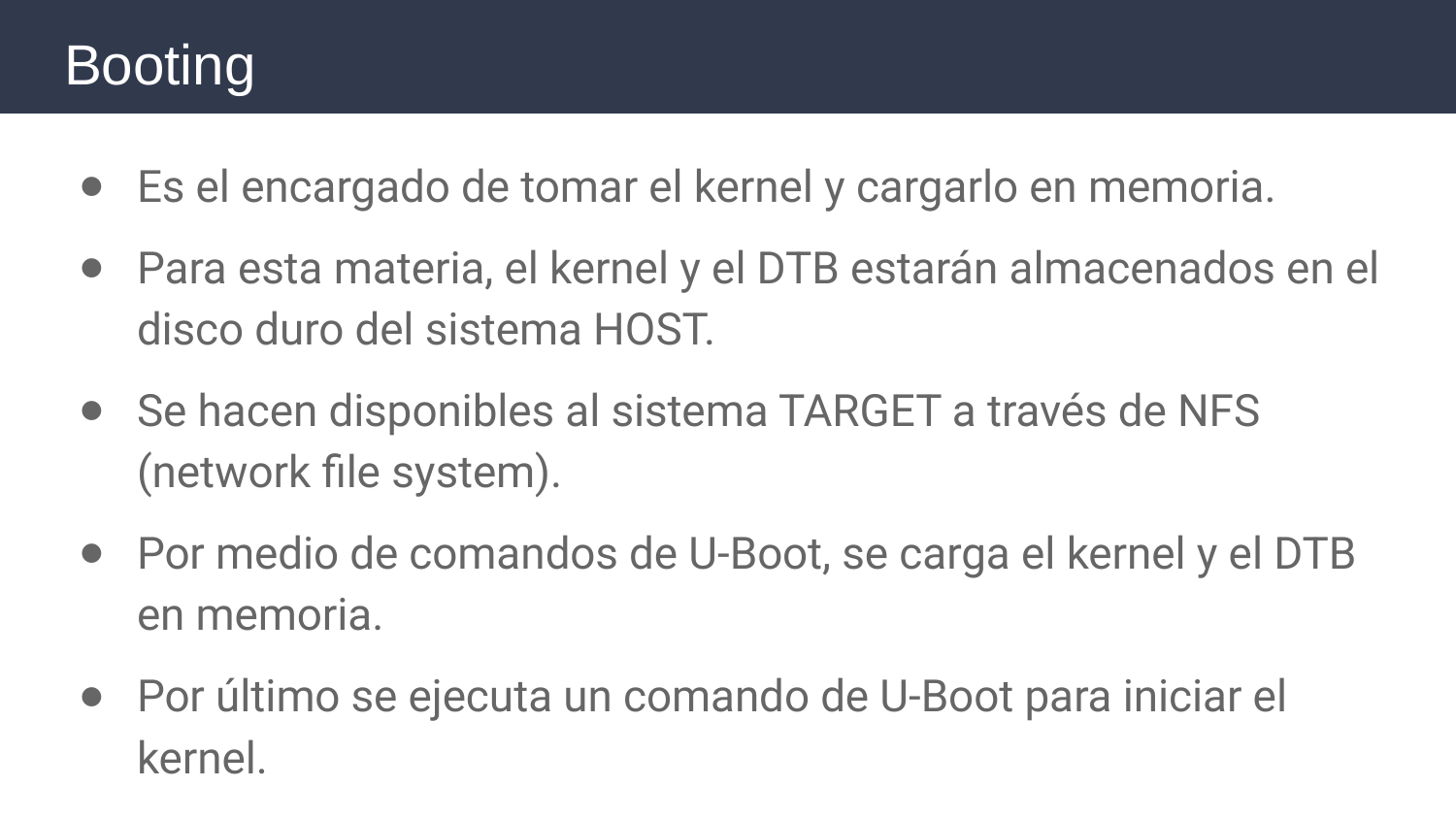

# Booting
Es el encargado de tomar el kernel y cargarlo en memoria.
Para esta materia, el kernel y el DTB estarán almacenados en el disco duro del sistema HOST.
Se hacen disponibles al sistema TARGET a través de NFS (network file system).
Por medio de comandos de U-Boot, se carga el kernel y el DTB en memoria.
Por último se ejecuta un comando de U-Boot para iniciar el kernel.